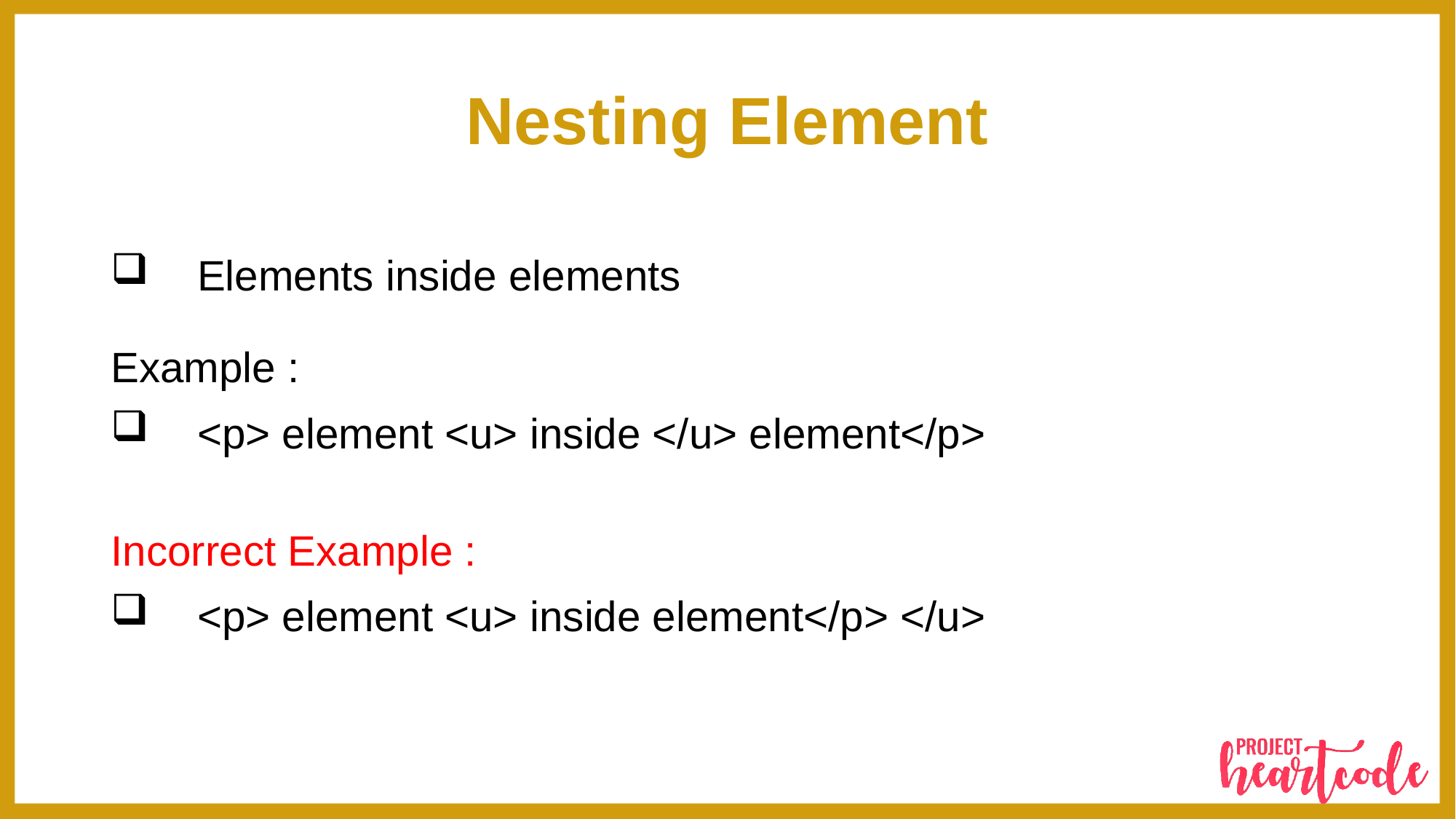

# Nesting Element
Elements inside elements
Example :
<p> element <u> inside </u> element</p>
Incorrect Example :
<p> element <u> inside element</p> </u>